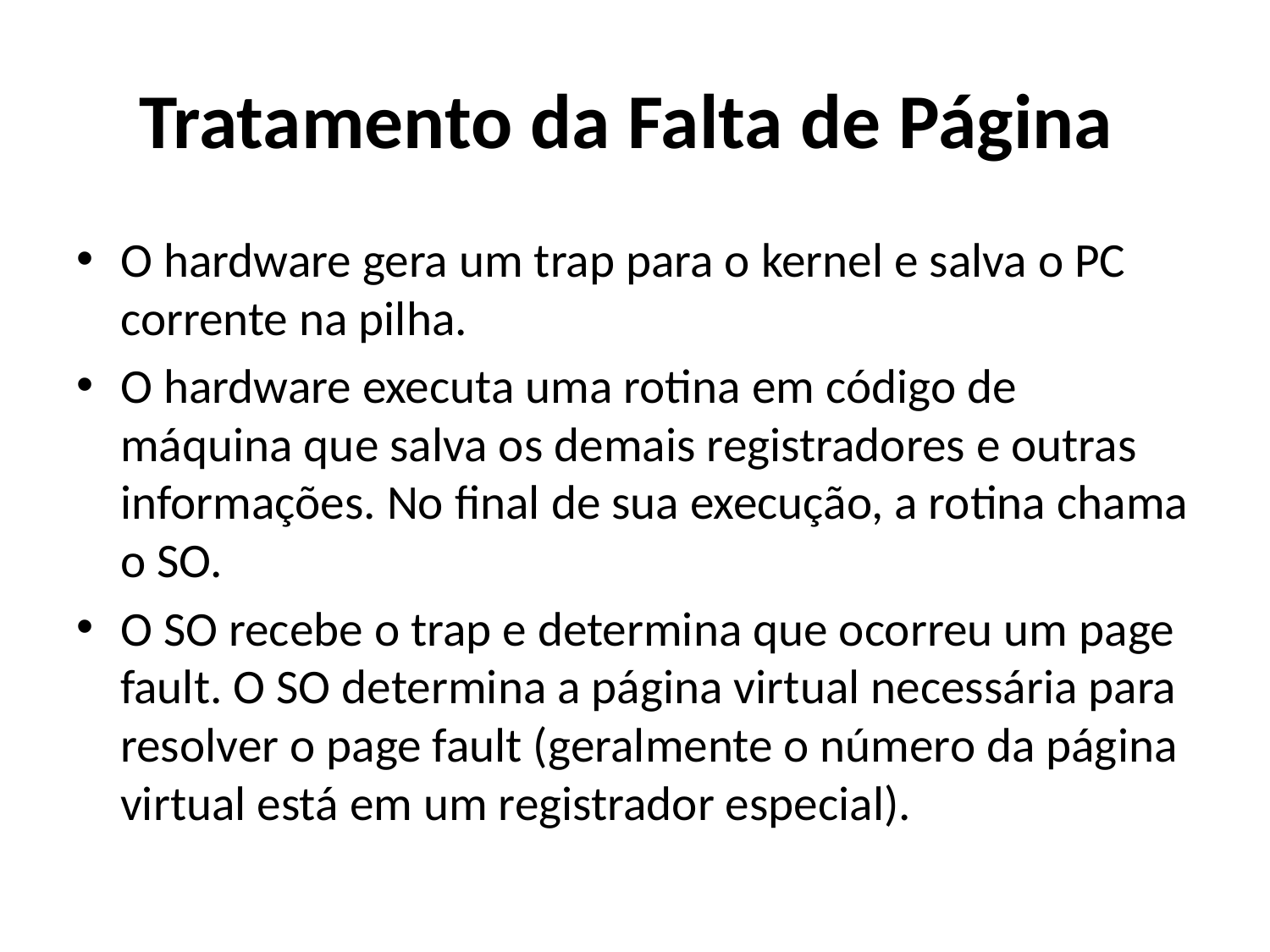

# Tratamento da Falta de Página
O hardware gera um trap para o kernel e salva o PC corrente na pilha.
O hardware executa uma rotina em código de máquina que salva os demais registradores e outras informações. No final de sua execução, a rotina chama o SO.
O SO recebe o trap e determina que ocorreu um page fault. O SO determina a página virtual necessária para resolver o page fault (geralmente o número da página virtual está em um registrador especial).